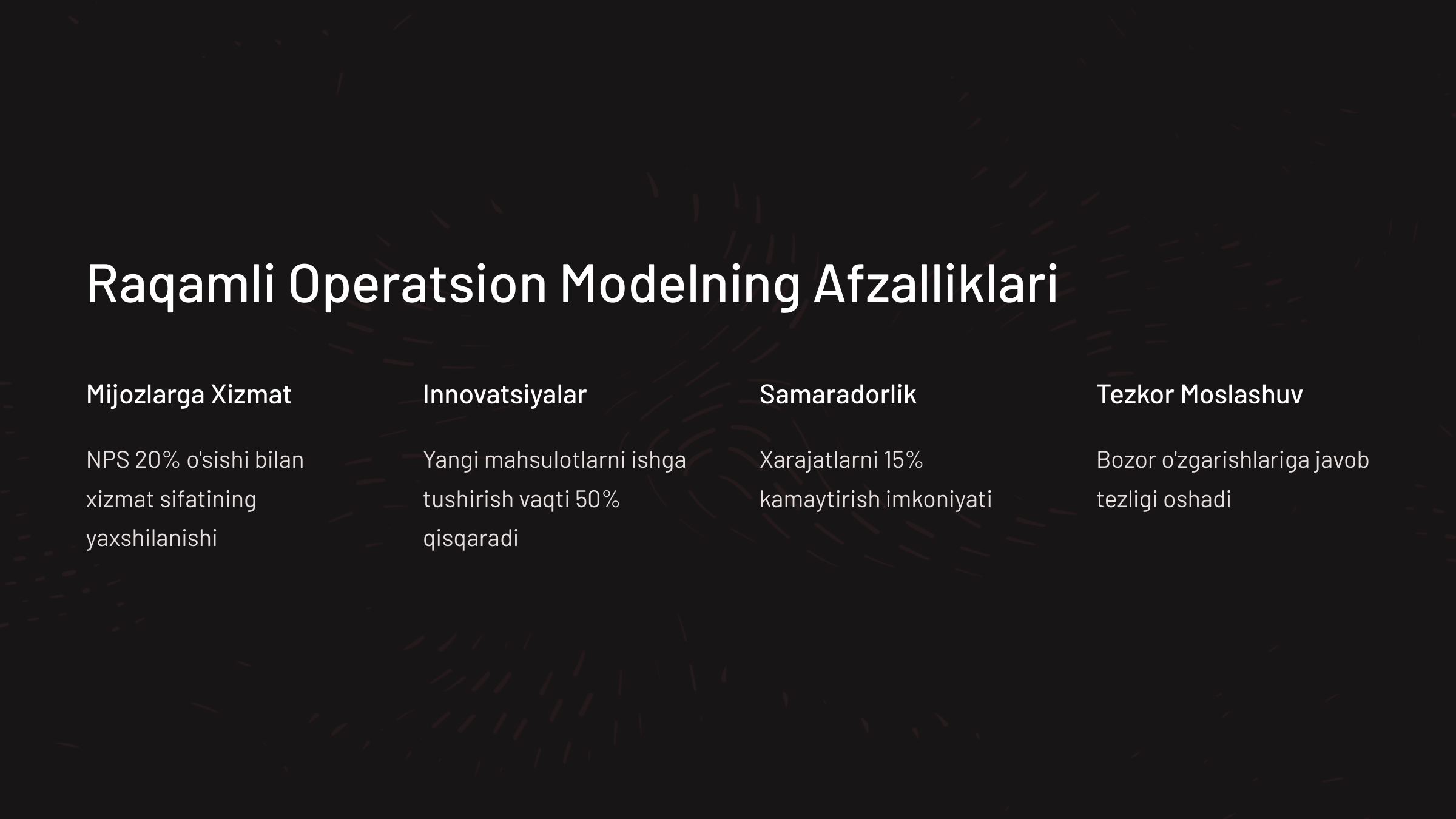

Raqamli Operatsion Modelning Afzalliklari
Mijozlarga Xizmat
Innovatsiyalar
Samaradorlik
Tezkor Moslashuv
NPS 20% o'sishi bilan xizmat sifatining yaxshilanishi
Yangi mahsulotlarni ishga tushirish vaqti 50% qisqaradi
Xarajatlarni 15% kamaytirish imkoniyati
Bozor o'zgarishlariga javob tezligi oshadi